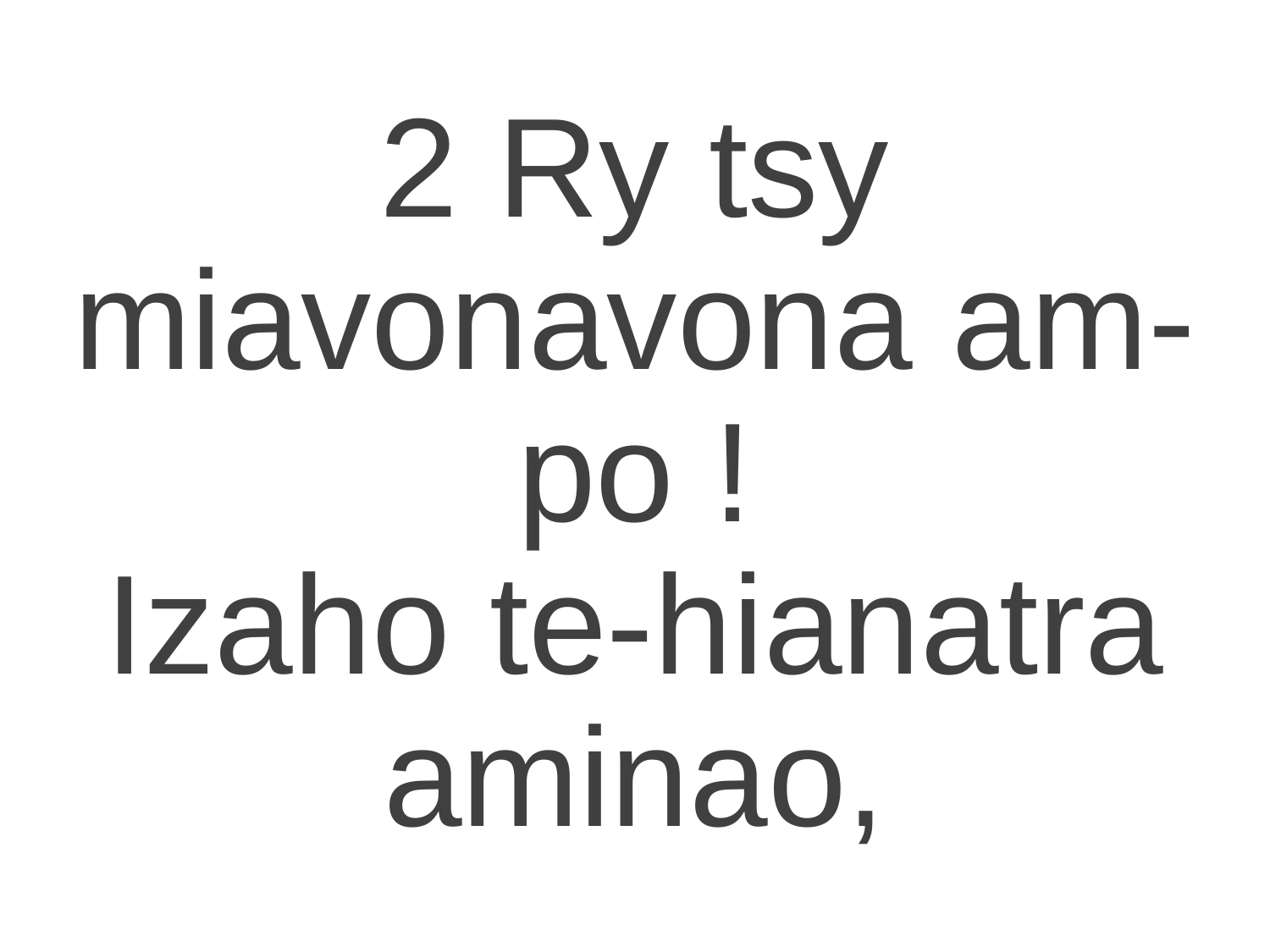

2 Ry tsy miavonavona am-po !
Izaho te-hianatra aminao,